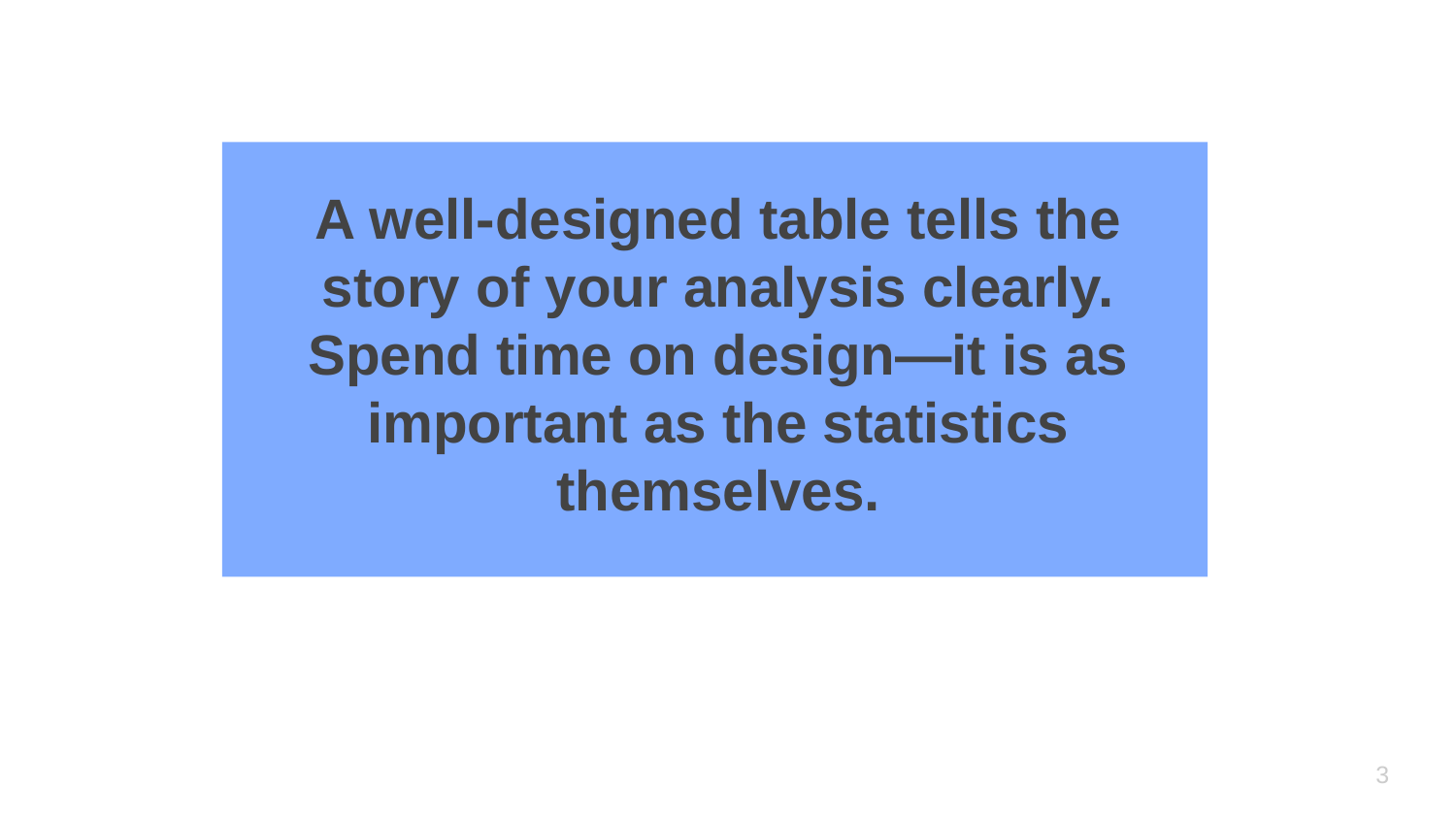

A well-designed table tells the story of your analysis clearly. Spend time on design—it is as important as the statistics themselves.
3